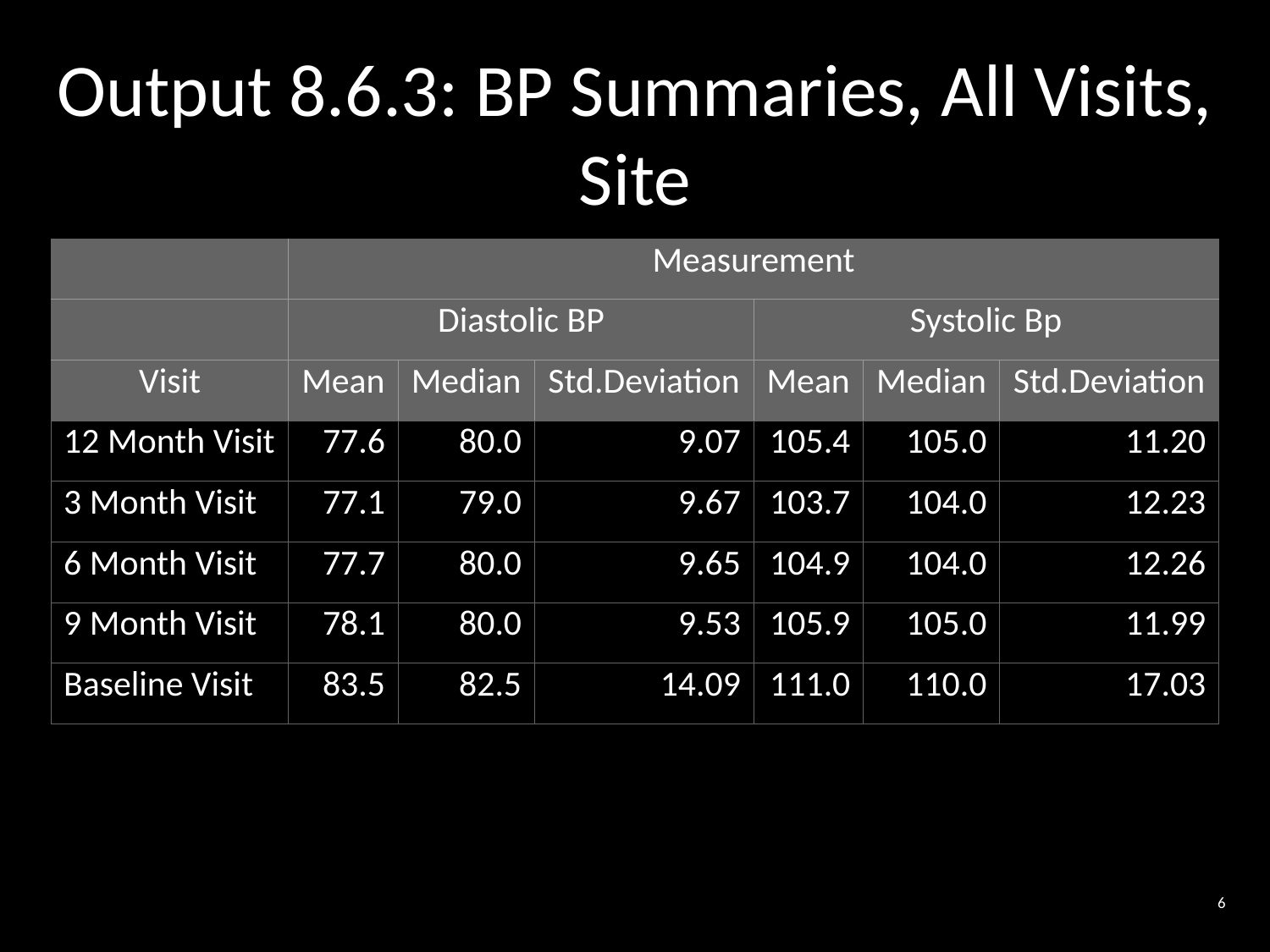

Output 8.6.3: BP Summaries, All Visits,
Site
|  | Measurement |  |  |  |  |  |
| --- | --- | --- | --- | --- | --- | --- |
|  | Diastolic BP |  |  | Systolic Bp |  |  |
| Visit | Mean | Median | Std.Deviation | Mean | Median | Std.Deviation |
| 12 Month Visit | 77.6 | 80.0 | 9.07 | 105.4 | 105.0 | 11.20 |
| 3 Month Visit | 77.1 | 79.0 | 9.67 | 103.7 | 104.0 | 12.23 |
| 6 Month Visit | 77.7 | 80.0 | 9.65 | 104.9 | 104.0 | 12.26 |
| 9 Month Visit | 78.1 | 80.0 | 9.53 | 105.9 | 105.0 | 11.99 |
| Baseline Visit | 83.5 | 82.5 | 14.09 | 111.0 | 110.0 | 17.03 |
6